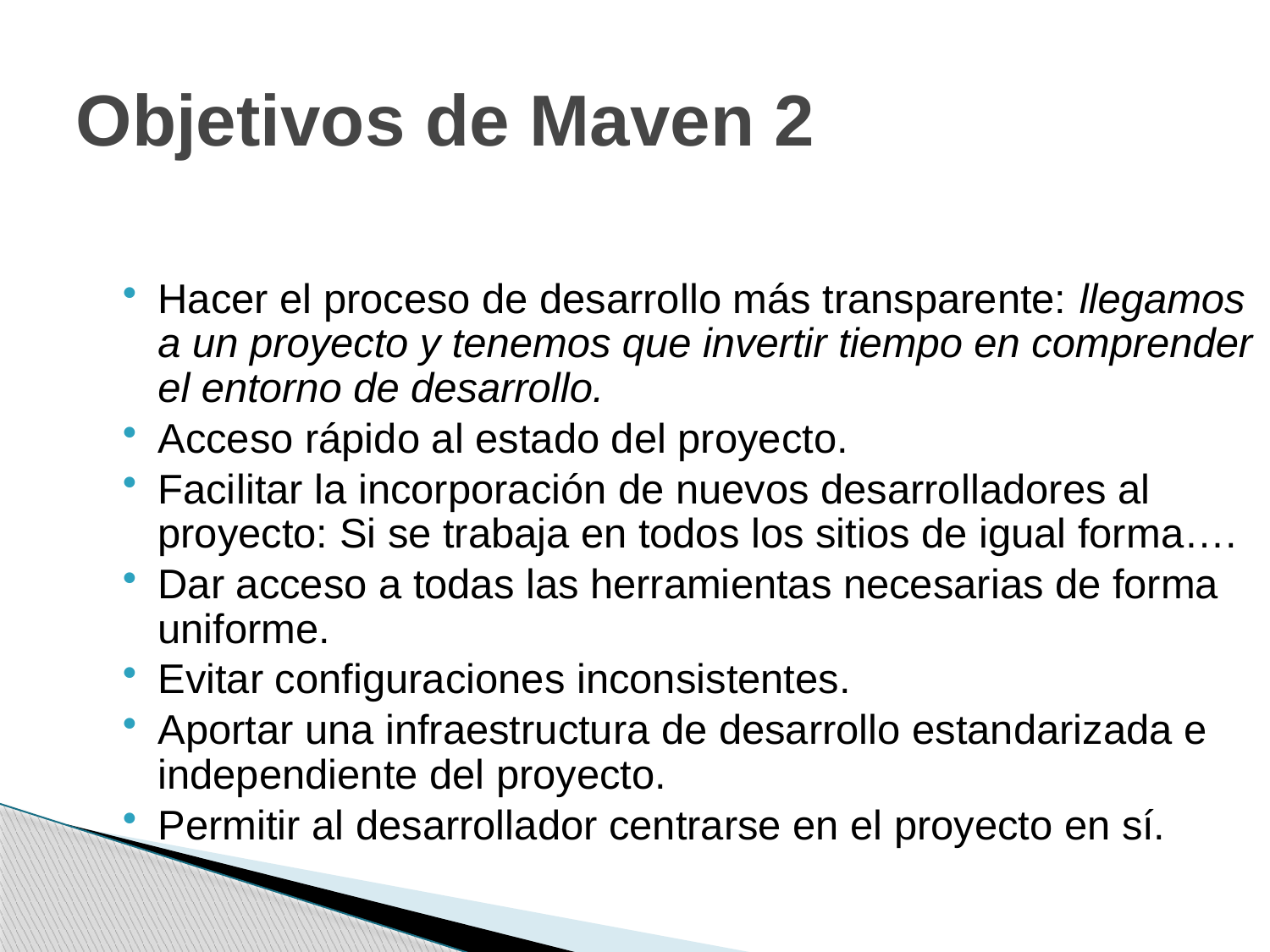

# Objetivos de Maven 2

Hacer el proceso de desarrollo más transparente: llegamos a un proyecto y tenemos que invertir tiempo en comprender el entorno de desarrollo.
Acceso rápido al estado del proyecto.
Facilitar la incorporación de nuevos desarrolladores al proyecto: Si se trabaja en todos los sitios de igual forma….
Dar acceso a todas las herramientas necesarias de forma uniforme.
Evitar configuraciones inconsistentes.
Aportar una infraestructura de desarrollo estandarizada e independiente del proyecto.
Permitir al desarrollador centrarse en el proyecto en sí.